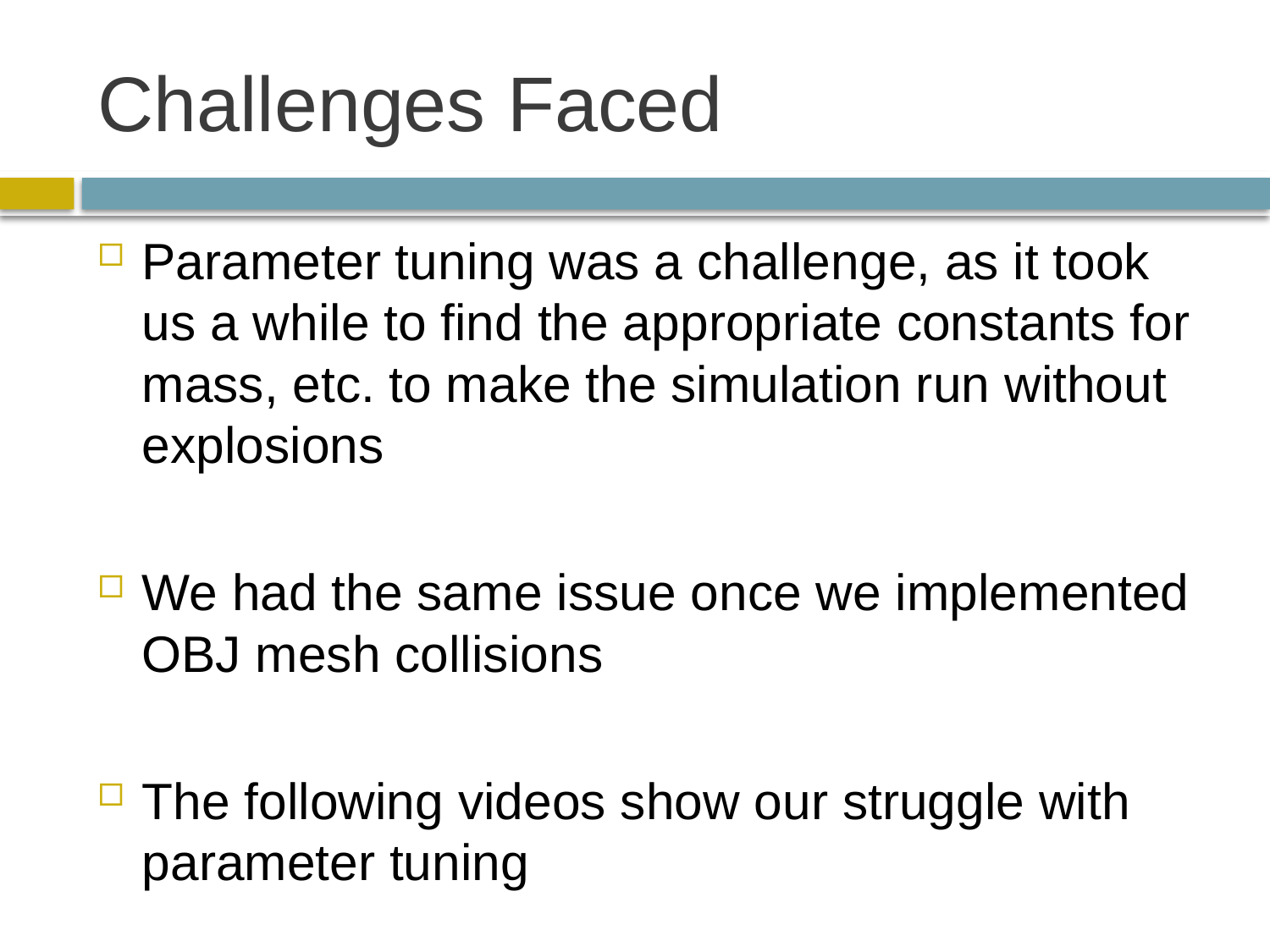

# Challenges Faced
Parameter tuning was a challenge, as it took us a while to find the appropriate constants for mass, etc. to make the simulation run without explosions

We had the same issue once we implemented OBJ mesh collisions

The following videos show our struggle with parameter tuning